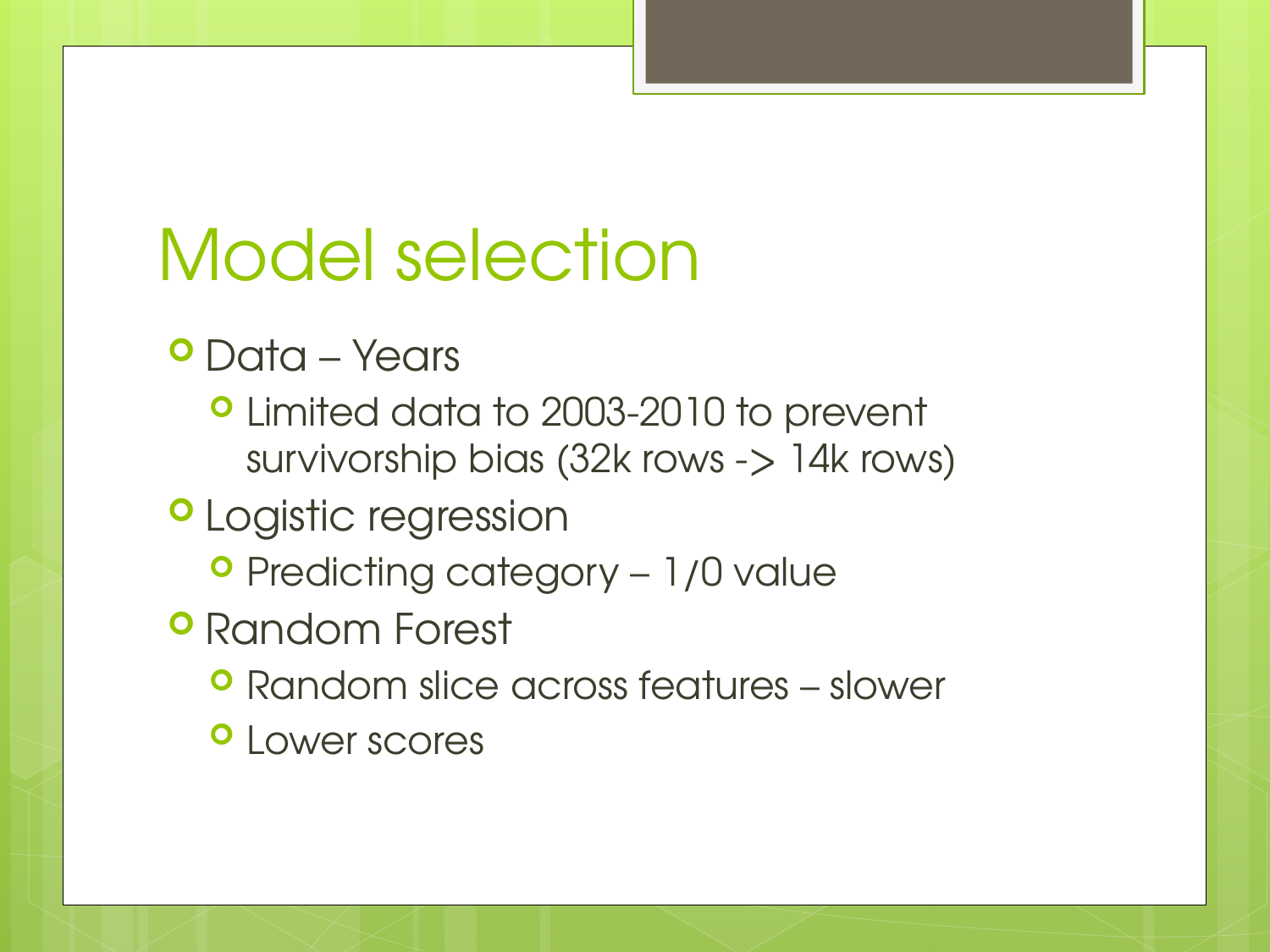

# Model selection
Data – Years
Limited data to 2003-2010 to prevent survivorship bias (32k rows -> 14k rows)
Logistic regression
Predicting category – 1/0 value
Random Forest
Random slice across features – slower
Lower scores